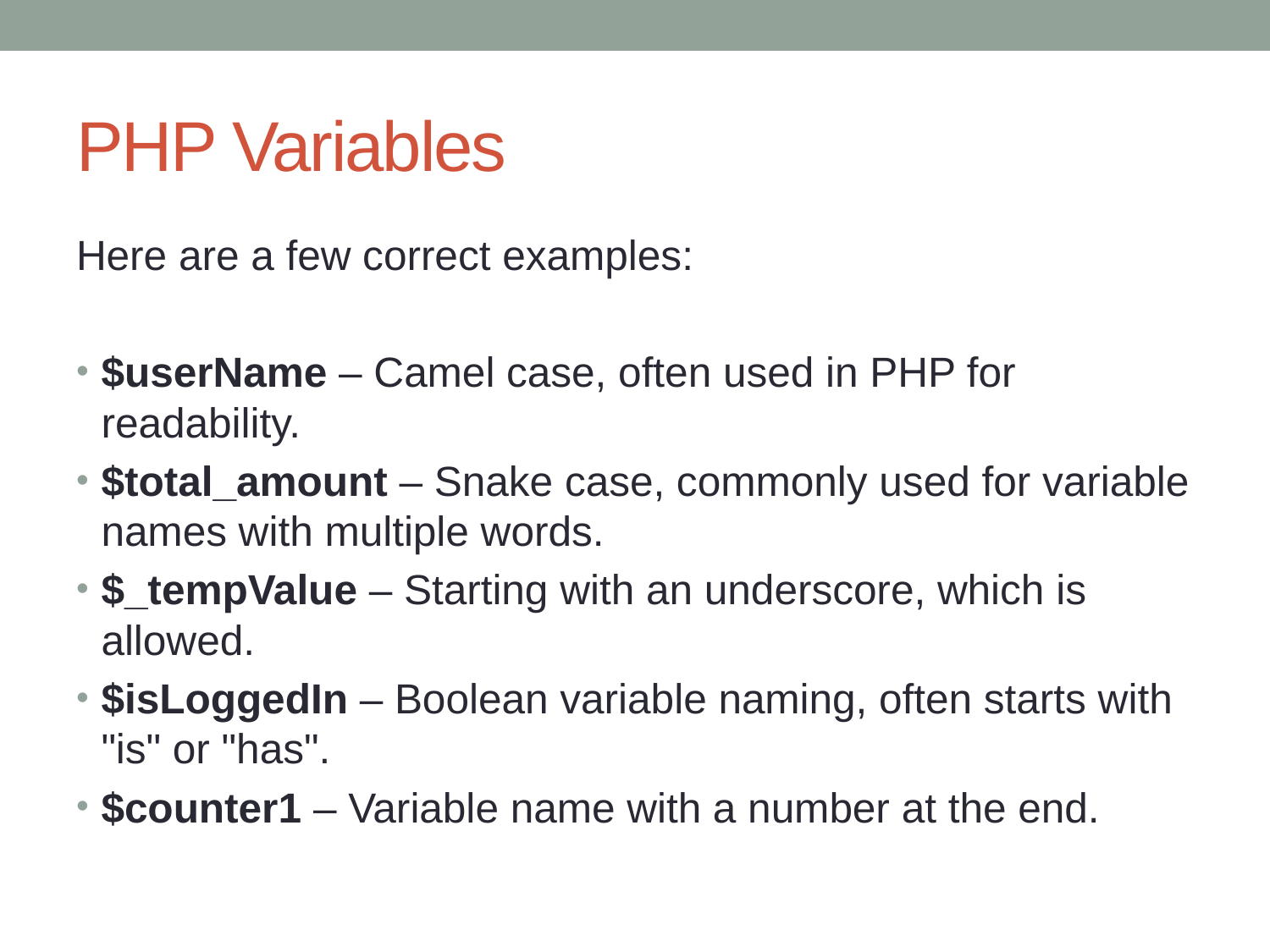

# PHP Variables
Here are a few correct examples:

$userName – Camel case, often used in PHP for readability.
$total_amount – Snake case, commonly used for variable names with multiple words.
$_tempValue – Starting with an underscore, which is allowed.
$isLoggedIn – Boolean variable naming, often starts with "is" or "has".
$counter1 – Variable name with a number at the end.